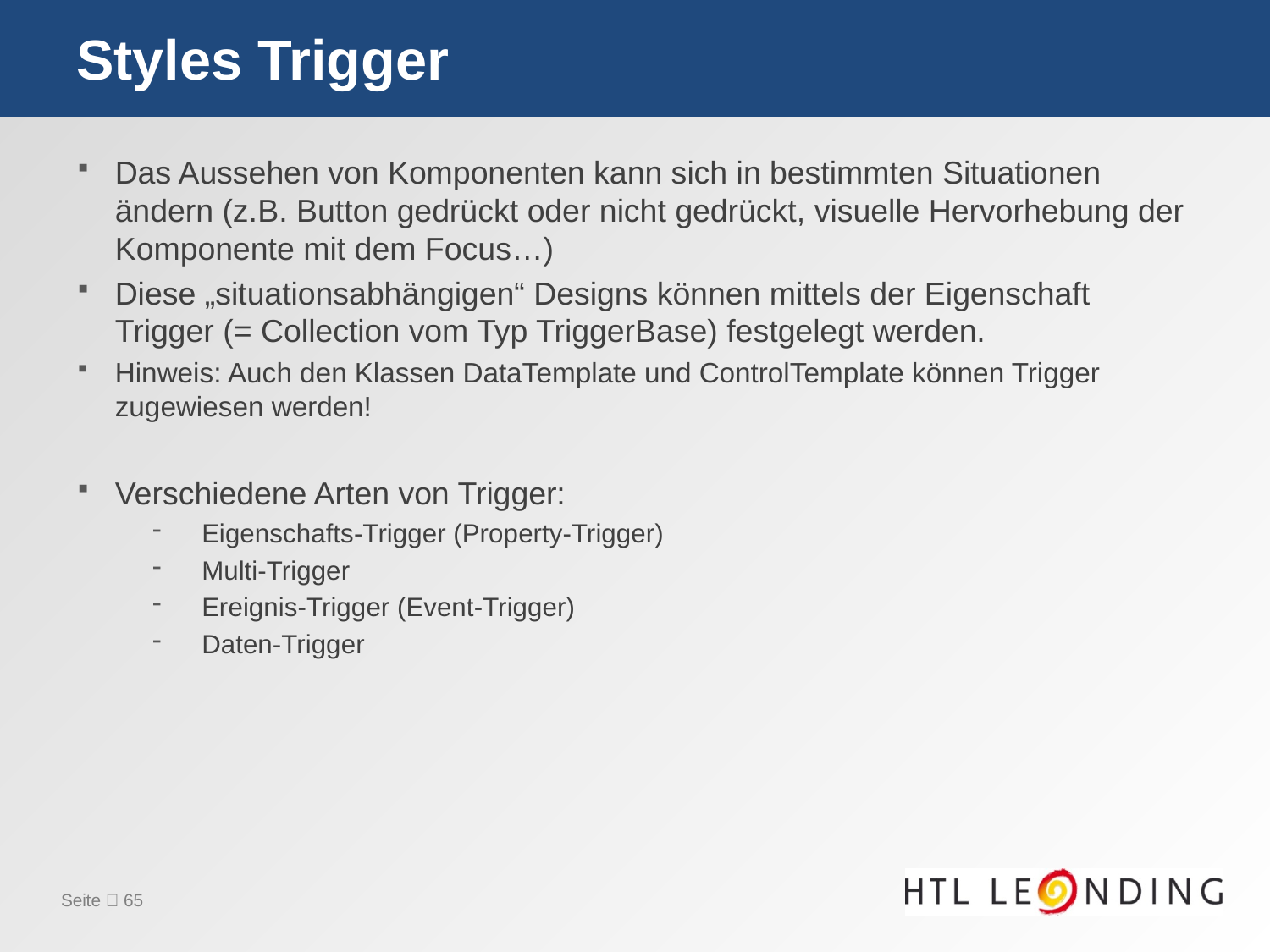

# Styles Trigger
Das Aussehen von Komponenten kann sich in bestimmten Situationen ändern (z.B. Button gedrückt oder nicht gedrückt, visuelle Hervorhebung der Komponente mit dem Focus…)
Diese „situationsabhängigen“ Designs können mittels der Eigenschaft Trigger (= Collection vom Typ TriggerBase) festgelegt werden.
Hinweis: Auch den Klassen DataTemplate und ControlTemplate können Trigger zugewiesen werden!

Verschiedene Arten von Trigger:
Eigenschafts-Trigger (Property-Trigger)
Multi-Trigger
Ereignis-Trigger (Event-Trigger)
Daten-Trigger